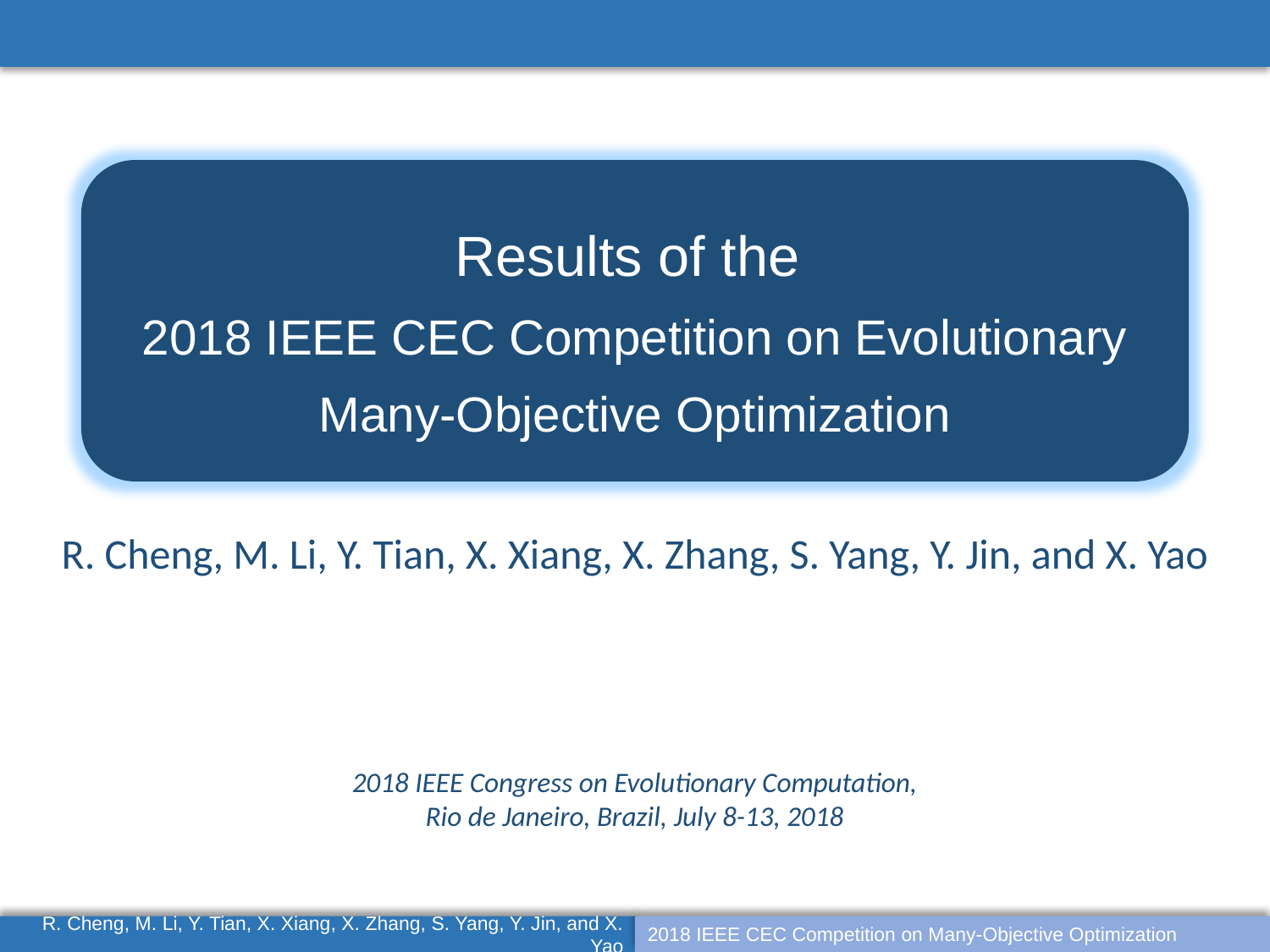

Results of the
2018 IEEE CEC Competition on Evolutionary Many-Objective Optimization
R. Cheng, M. Li, Y. Tian, X. Xiang, X. Zhang, S. Yang, Y. Jin, and X. Yao
2018 IEEE Congress on Evolutionary Computation, Rio de Janeiro, Brazil, July 8-13, 2018